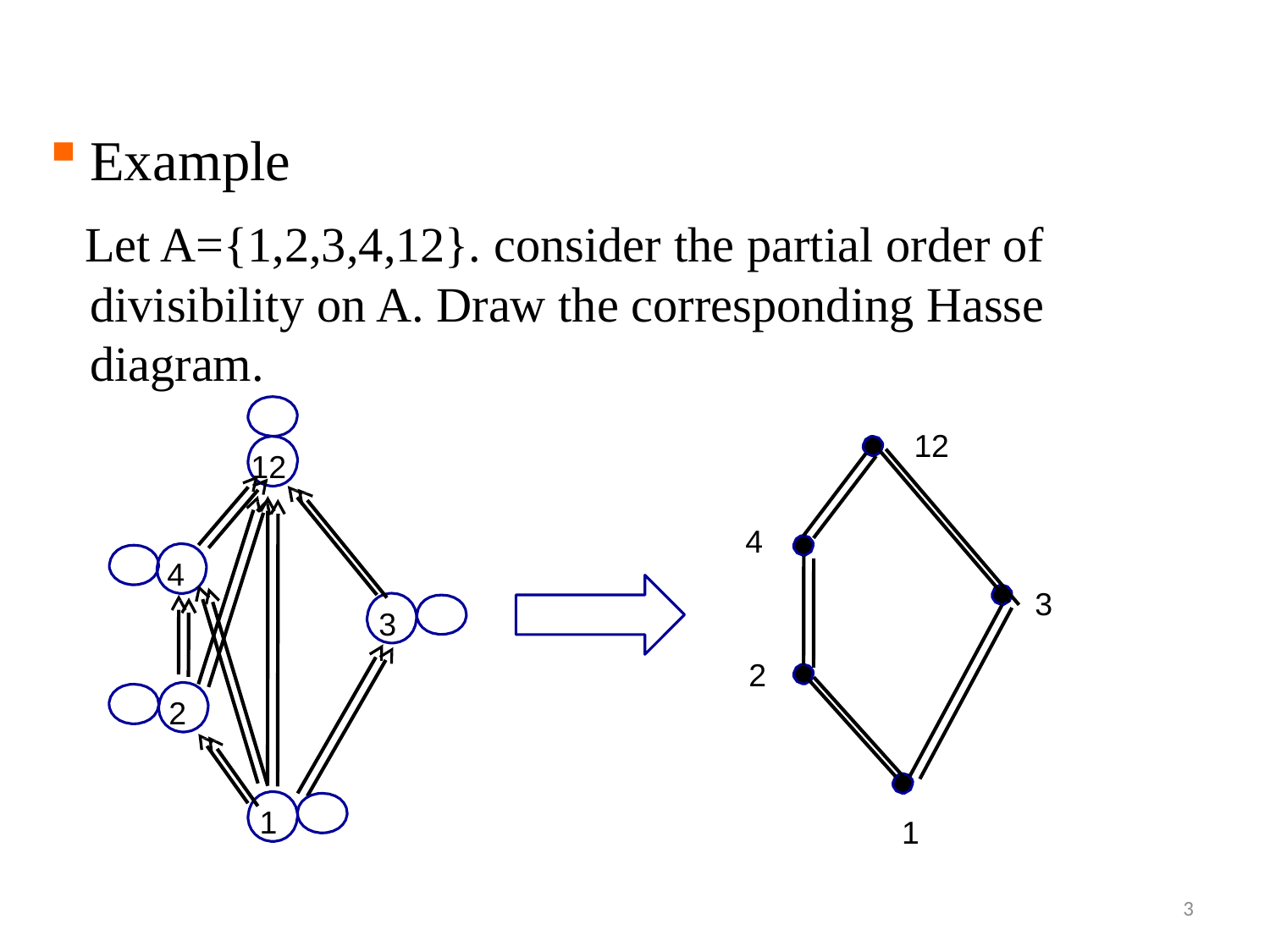

Example
Let A={1,2,3,4,12}. consider the partial order of divisibility on A. Draw the corresponding Hasse diagram.

12

12

4
4

3

3

2
2

1
1

3